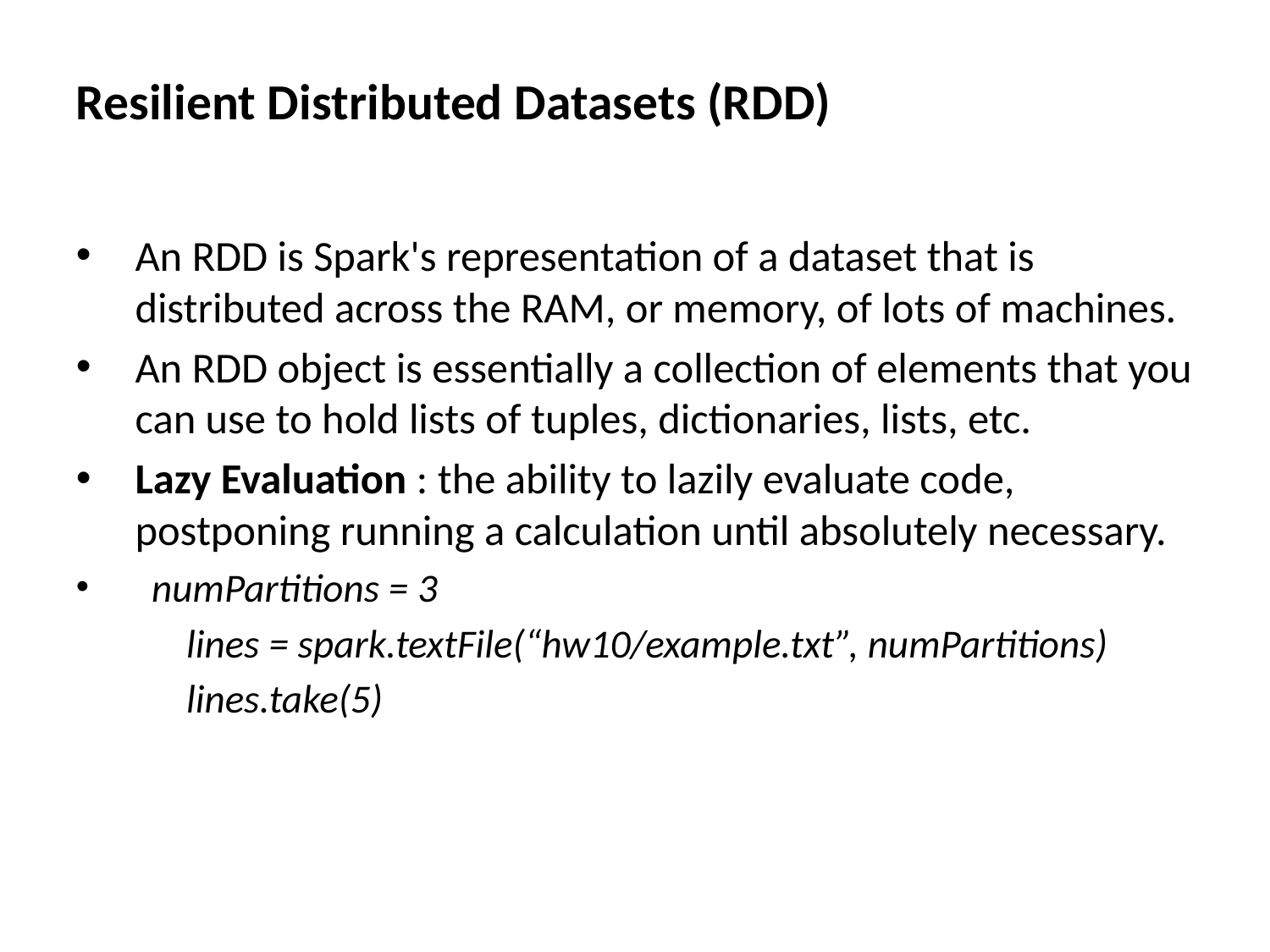

Resilient Distributed Datasets (RDD)
An RDD is Spark's representation of a dataset that is distributed across the RAM, or memory, of lots of machines.
An RDD object is essentially a collection of elements that you can use to hold lists of tuples, dictionaries, lists, etc.
Lazy Evaluation : the ability to lazily evaluate code, postponing running a calculation until absolutely necessary.
  numPartitions = 3
	lines = spark.textFile(“hw10/example.txt”, numPartitions)
	lines.take(5)